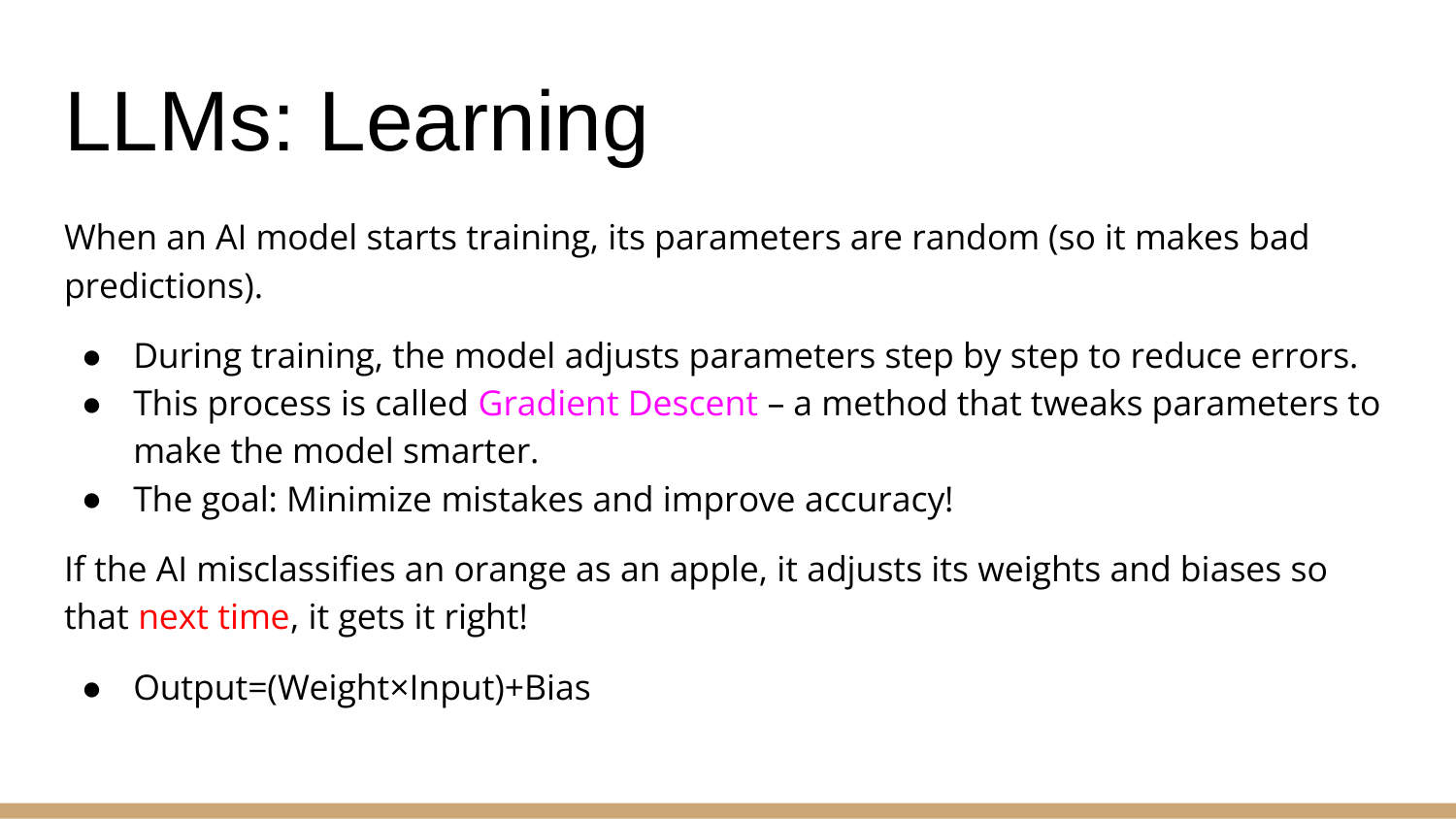

# LLMs: Learning
When an AI model starts training, its parameters are random (so it makes bad predictions).
During training, the model adjusts parameters step by step to reduce errors.
This process is called Gradient Descent – a method that tweaks parameters to make the model smarter.
The goal: Minimize mistakes and improve accuracy!
If the AI misclassifies an orange as an apple, it adjusts its weights and biases so that next time, it gets it right!
Output=(Weight×Input)+Bias